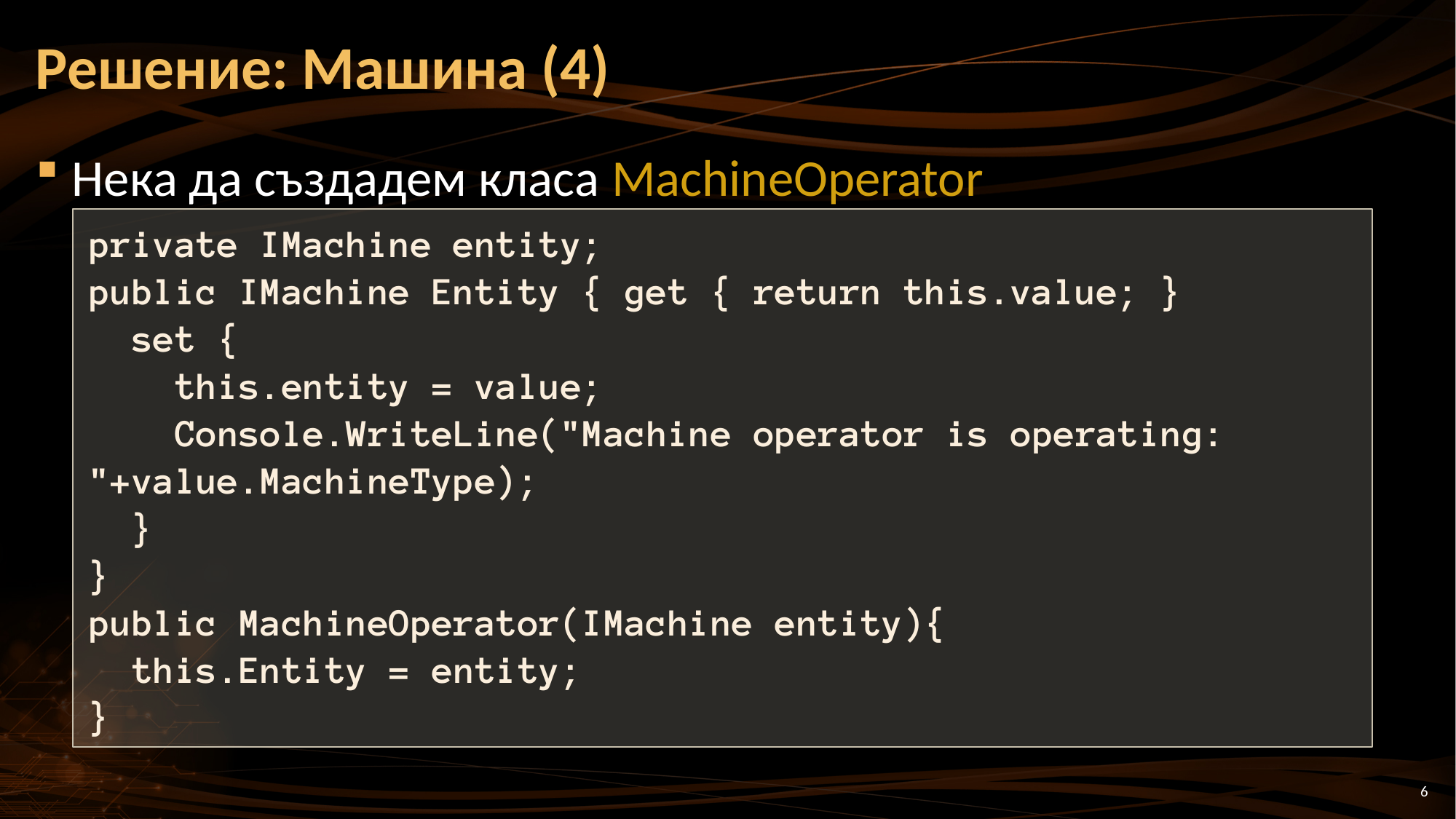

# Решение: Машина (4)
Нека да създадем класа MachineOperator
private IMachine entity;
public IMachine Entity { get { return this.value; }
  set {
    this.entity = value;
    Console.WriteLine("Machine operator is operating: "+value.MachineType);
  }
}
public MachineOperator(IMachine entity){
  this.Entity = entity;
}
6